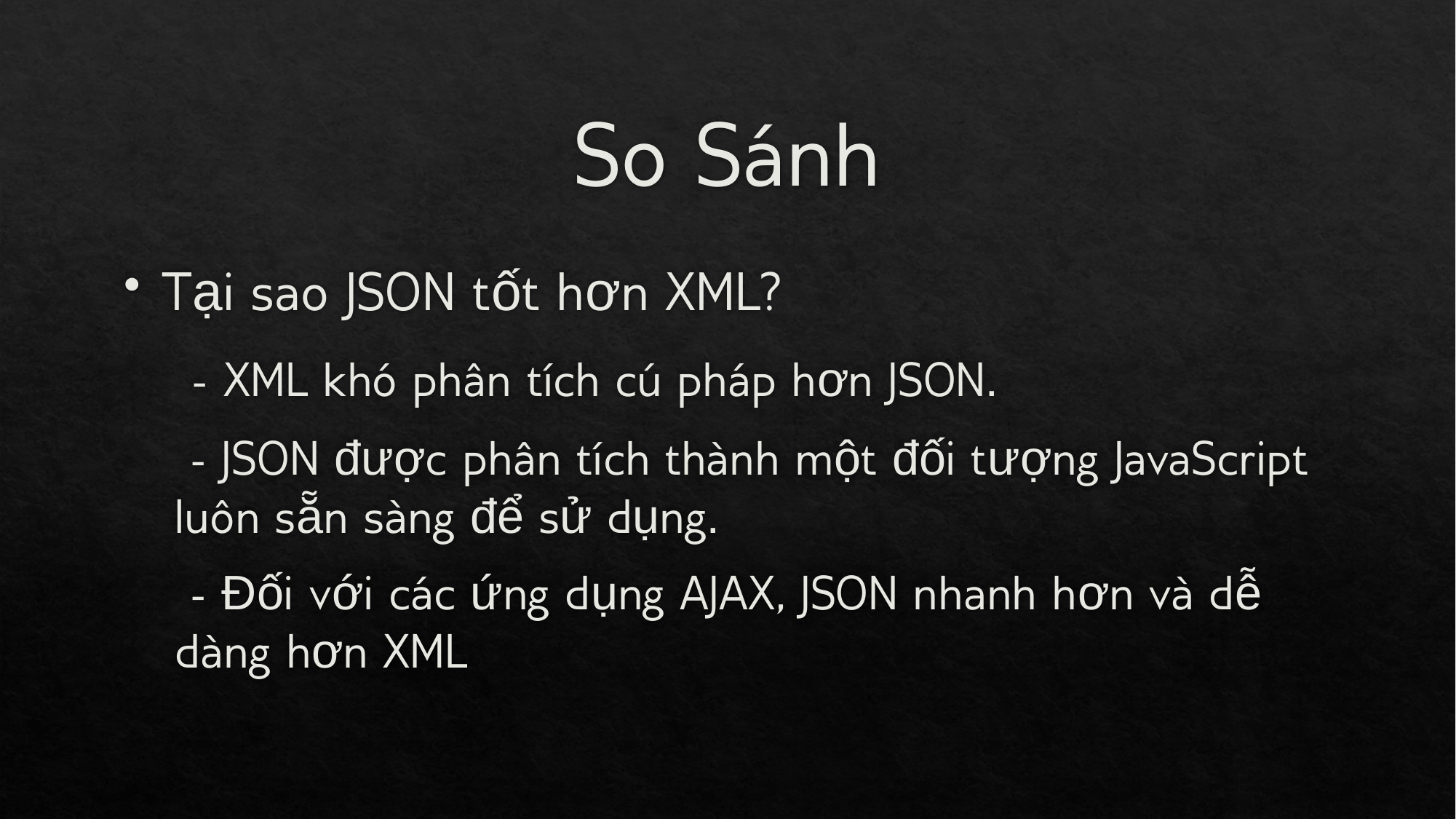

# So Sánh
Tại sao JSON tốt hơn XML?
 - XML khó phân tích cú pháp hơn JSON.
 - JSON được phân tích thành một đối tượng JavaScript luôn sẵn sàng để sử dụng.
 - Đối với các ứng dụng AJAX, JSON nhanh hơn và dễ dàng hơn XML